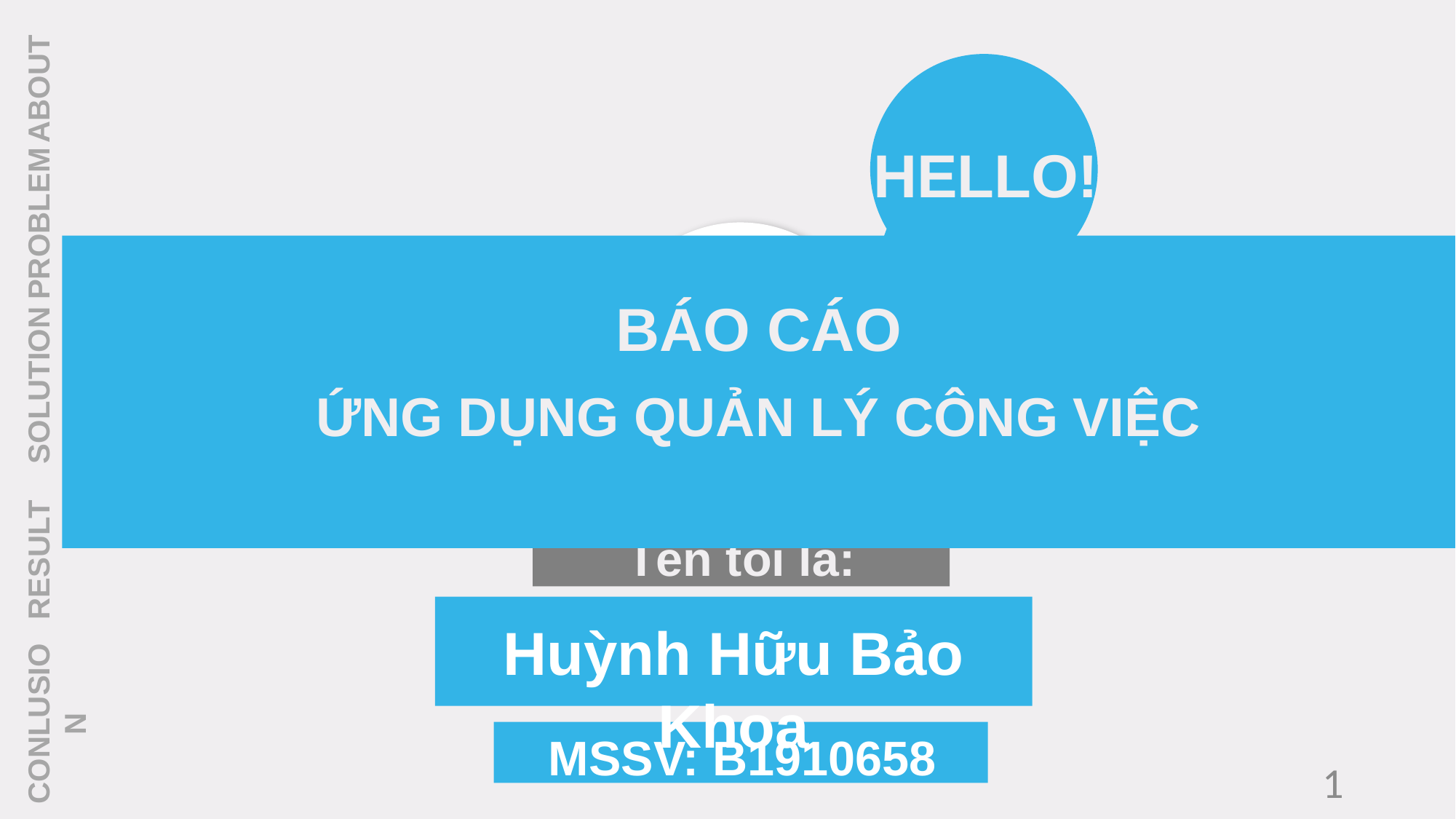

ABOUT
PROBLEM
SOLUTION
RESULT
CONLUSION

HELLO!

BÁO CÁO
ỨNG DỤNG QUẢN LÝ CÔNG VIỆC

Tên tôi là:

Huỳnh Hữu Bảo Khoa

MSSV: B1910658
1